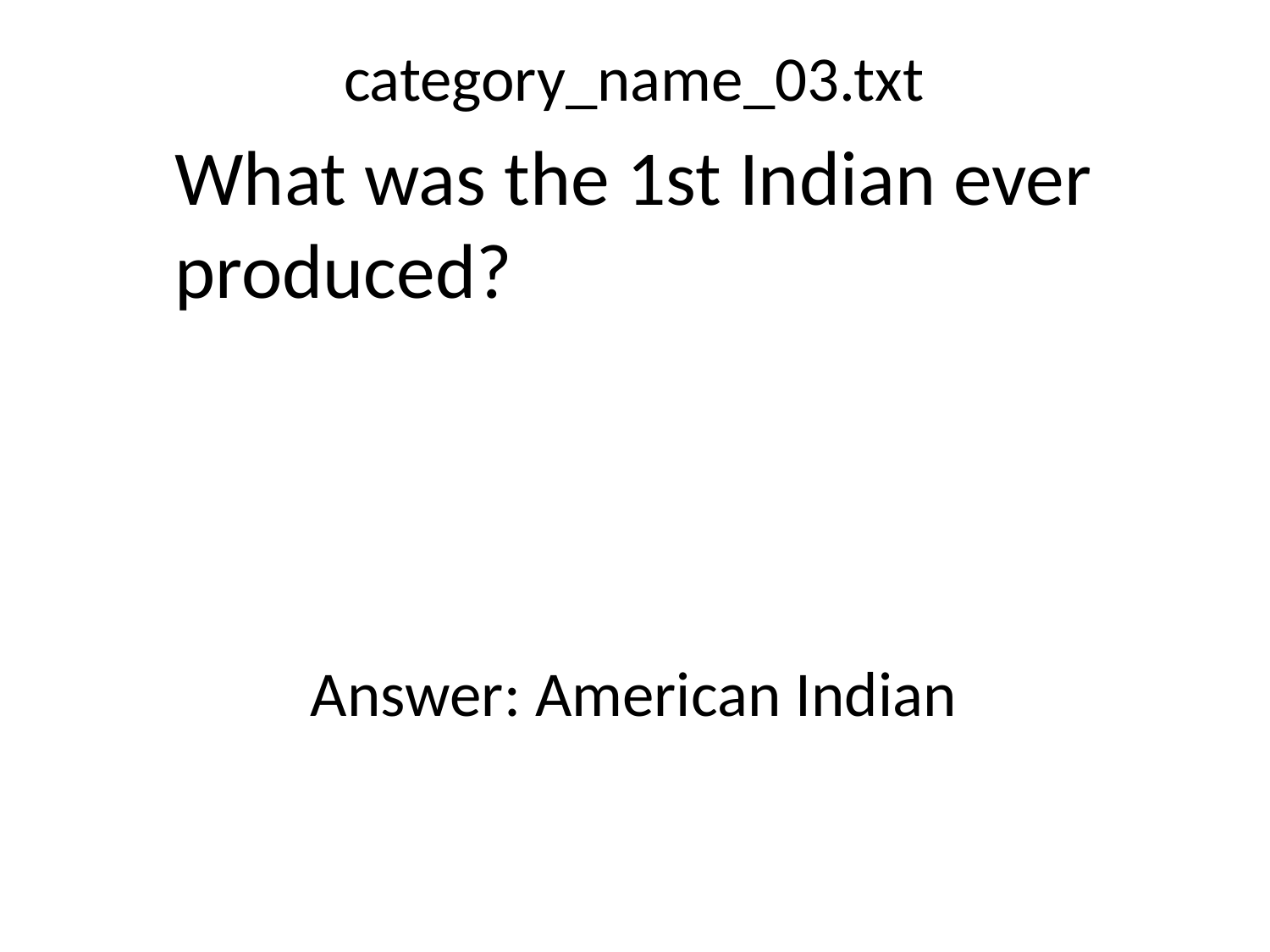

category_name_03.txt
What was the 1st Indian ever produced?
Answer: American Indian